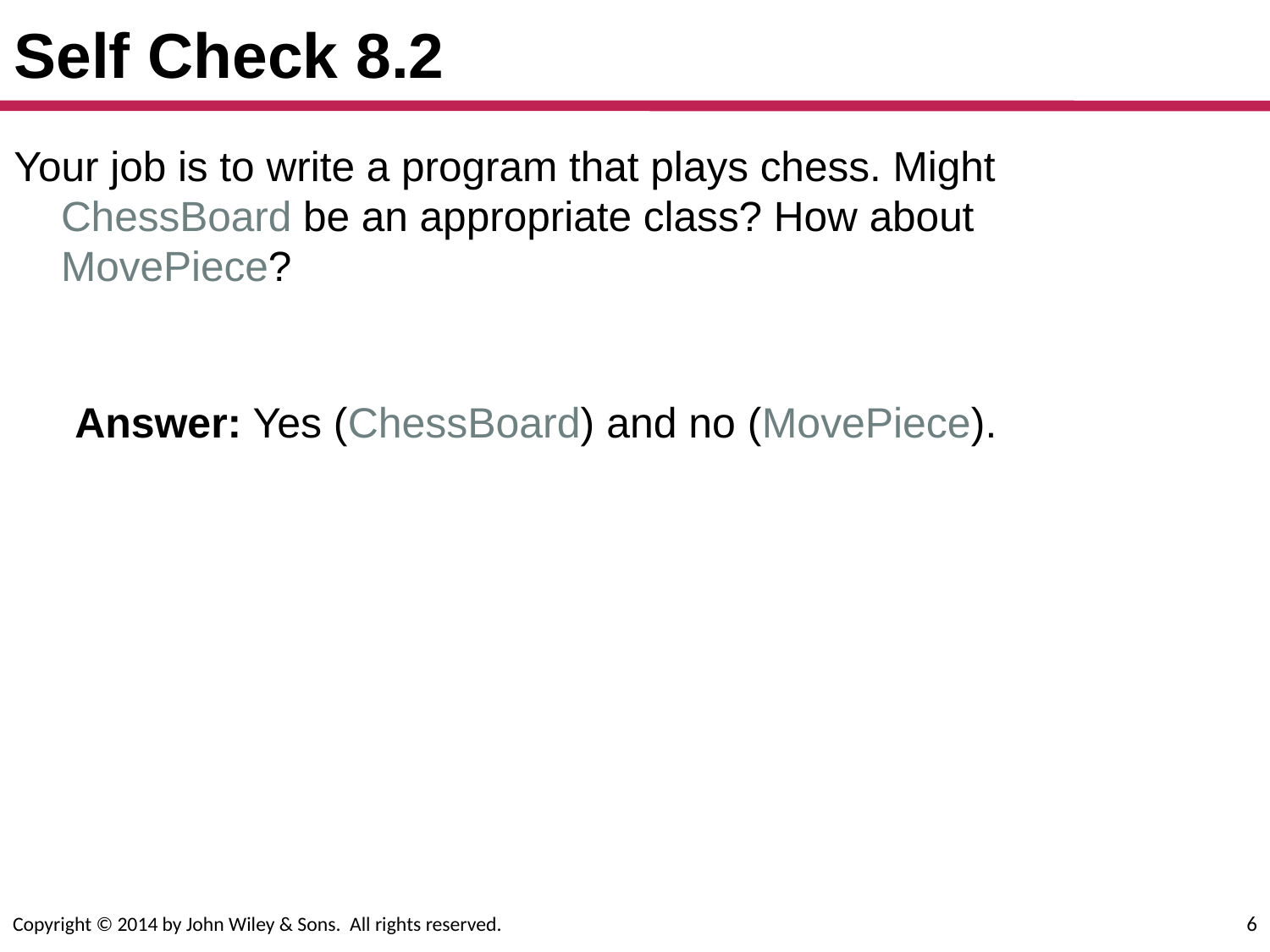

# Self Check 8.2
Your job is to write a program that plays chess. Might ChessBoard be an appropriate class? How about MovePiece?
Answer: Yes (ChessBoard) and no (MovePiece).